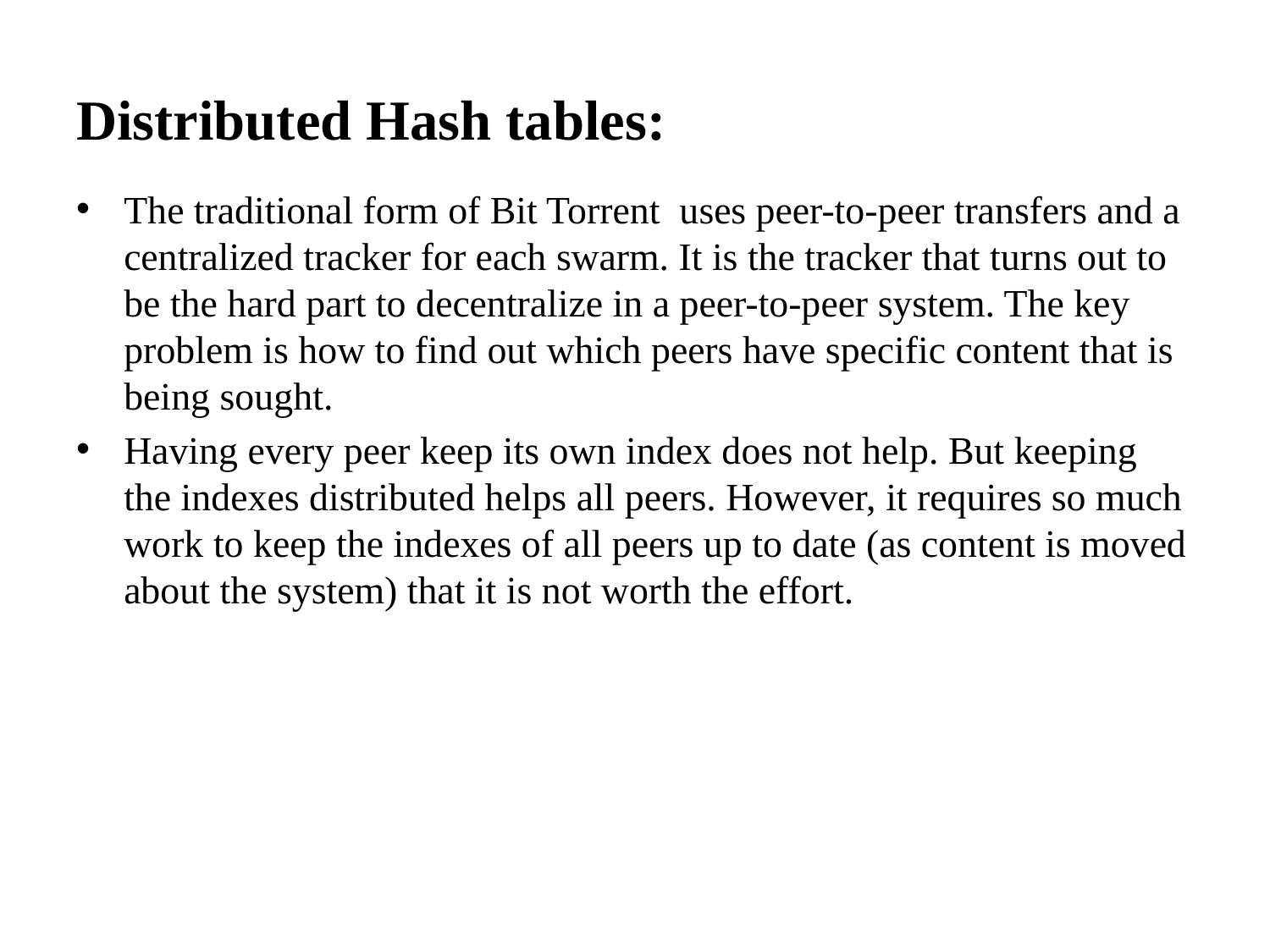

# Distributed Hash tables:
The traditional form of Bit Torrent  uses peer-to-peer transfers and a centralized tracker for each swarm. It is the tracker that turns out to be the hard part to decentralize in a peer-to-peer system. The key problem is how to find out which peers have specific content that is being sought.
Having every peer keep its own index does not help. But keeping the indexes distributed helps all peers. However, it requires so much work to keep the indexes of all peers up to date (as content is moved about the system) that it is not worth the effort.